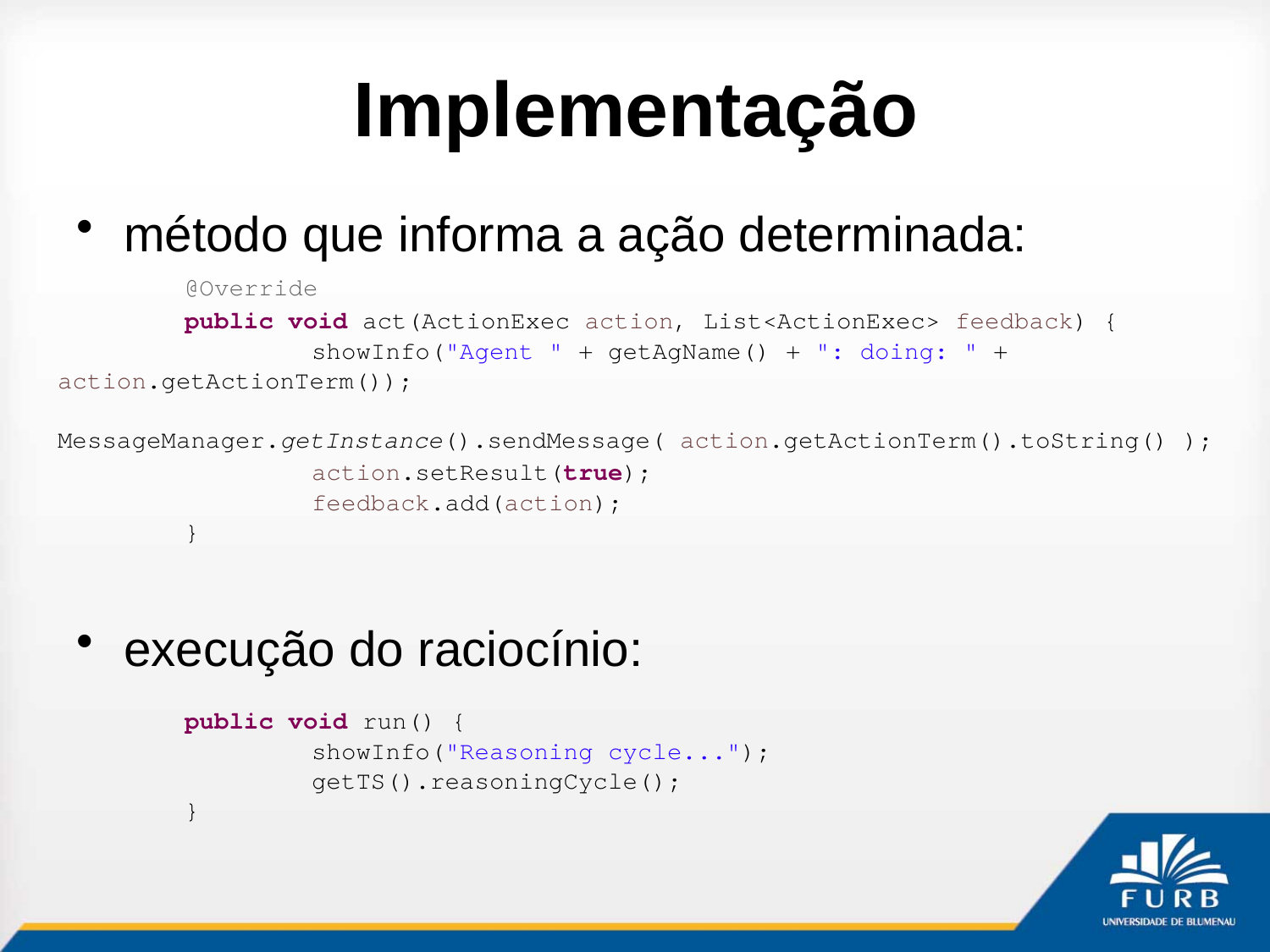

# Implementação
método que informa a ação determinada:

execução do raciocínio:

| @Override public void act(ActionExec action, List<ActionExec> feedback) { showInfo("Agent " + getAgName() + ": doing: " + action.getActionTerm()); MessageManager.getInstance().sendMessage( action.getActionTerm().toString() ); action.setResult(true); feedback.add(action); } |
| --- |
| public void run() { showInfo("Reasoning cycle..."); getTS().reasoningCycle(); } |
| --- |